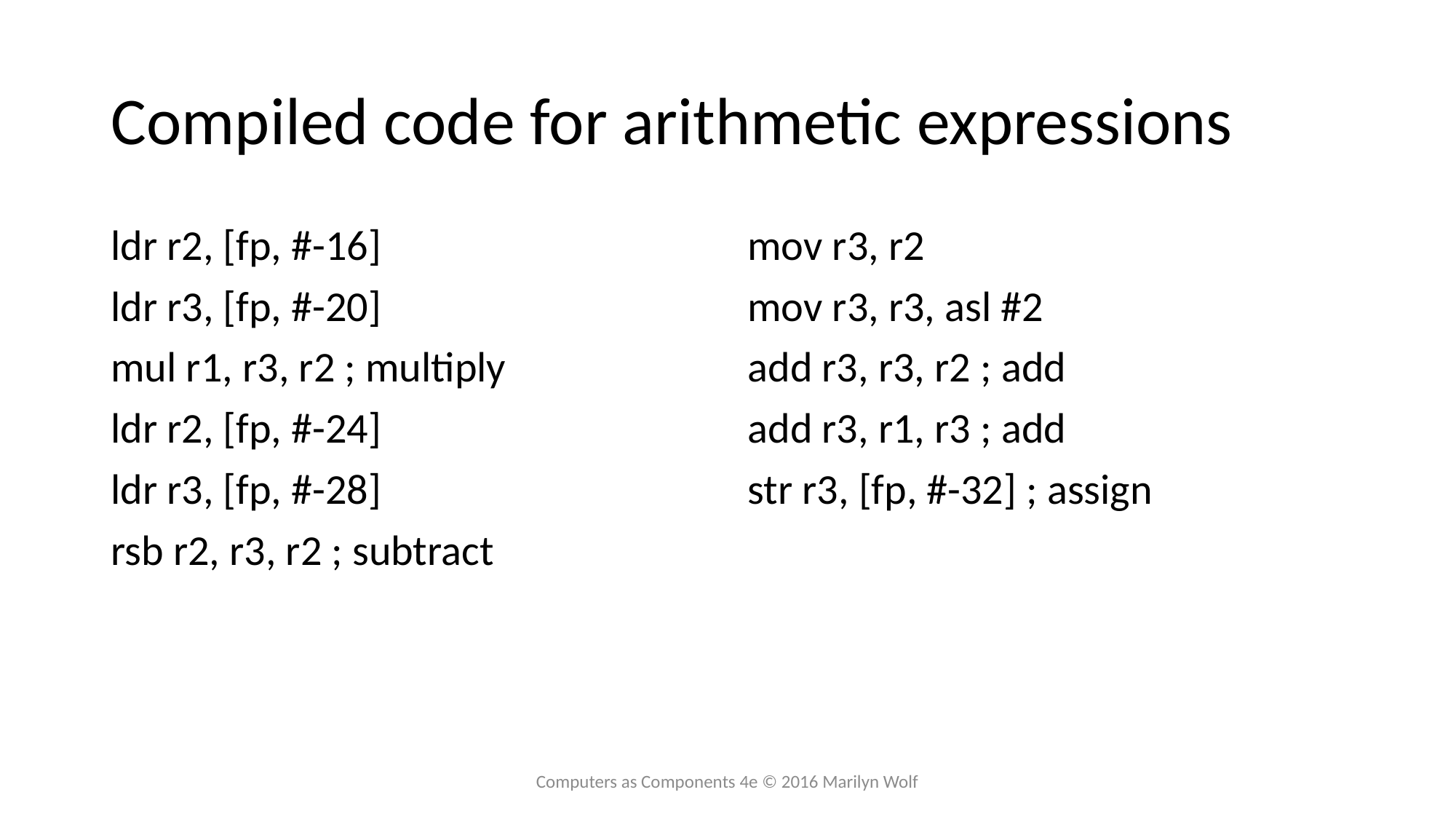

# Compiled code for arithmetic expressions
ldr r2, [fp, #-16]
ldr r3, [fp, #-20]
mul r1, r3, r2 ; multiply
ldr r2, [fp, #-24]
ldr r3, [fp, #-28]
rsb r2, r3, r2 ; subtract
mov r3, r2
mov r3, r3, asl #2
add r3, r3, r2 ; add
add r3, r1, r3 ; add
str r3, [fp, #-32] ; assign

Computers as Components 4e © 2016 Marilyn Wolf